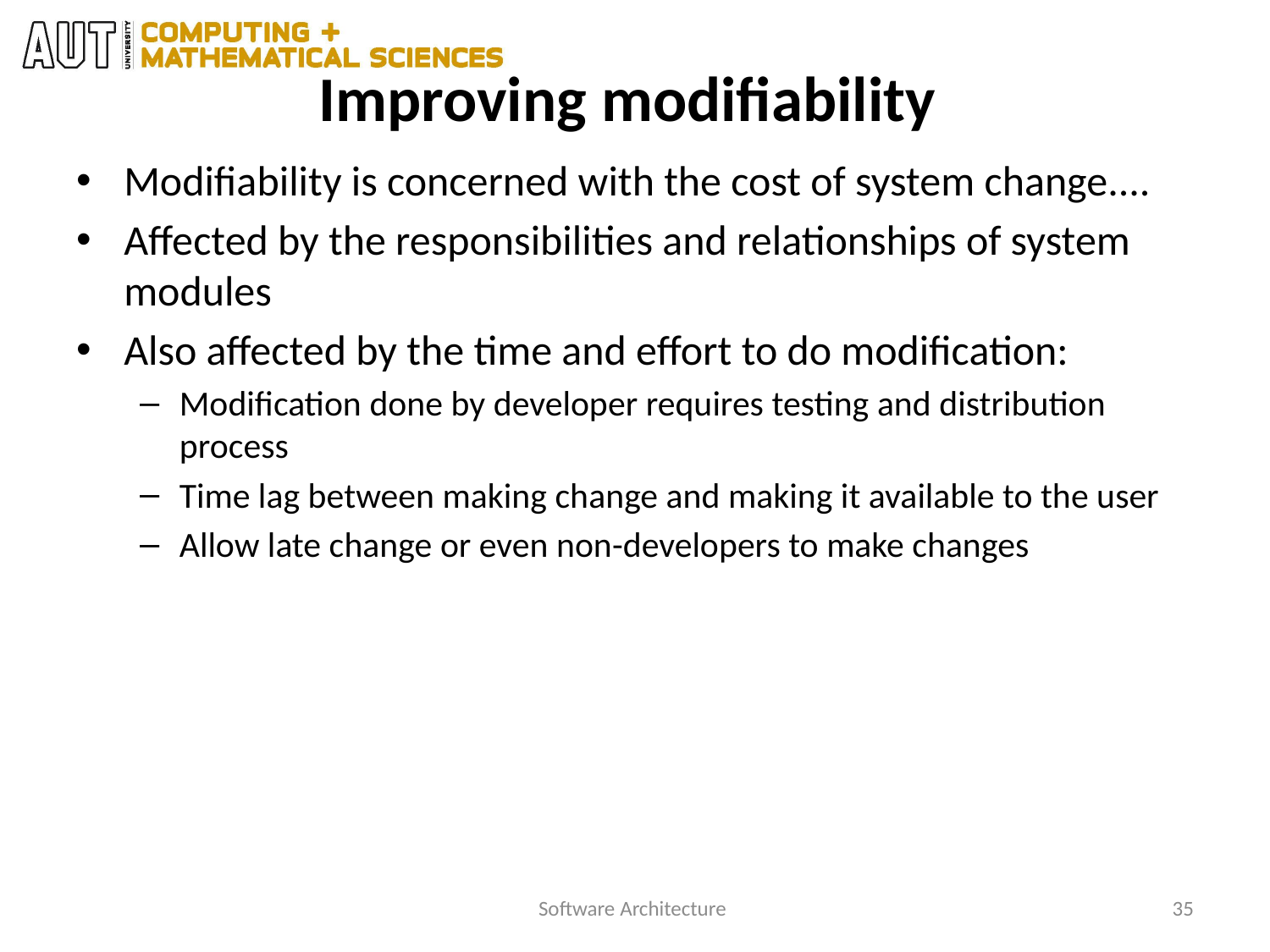

# Improving modifiability
Modifiability is concerned with the cost of system change....
Affected by the responsibilities and relationships of system modules
Also affected by the time and effort to do modification:
Modification done by developer requires testing and distribution process
Time lag between making change and making it available to the user
Allow late change or even non-developers to make changes
Software Architecture
35